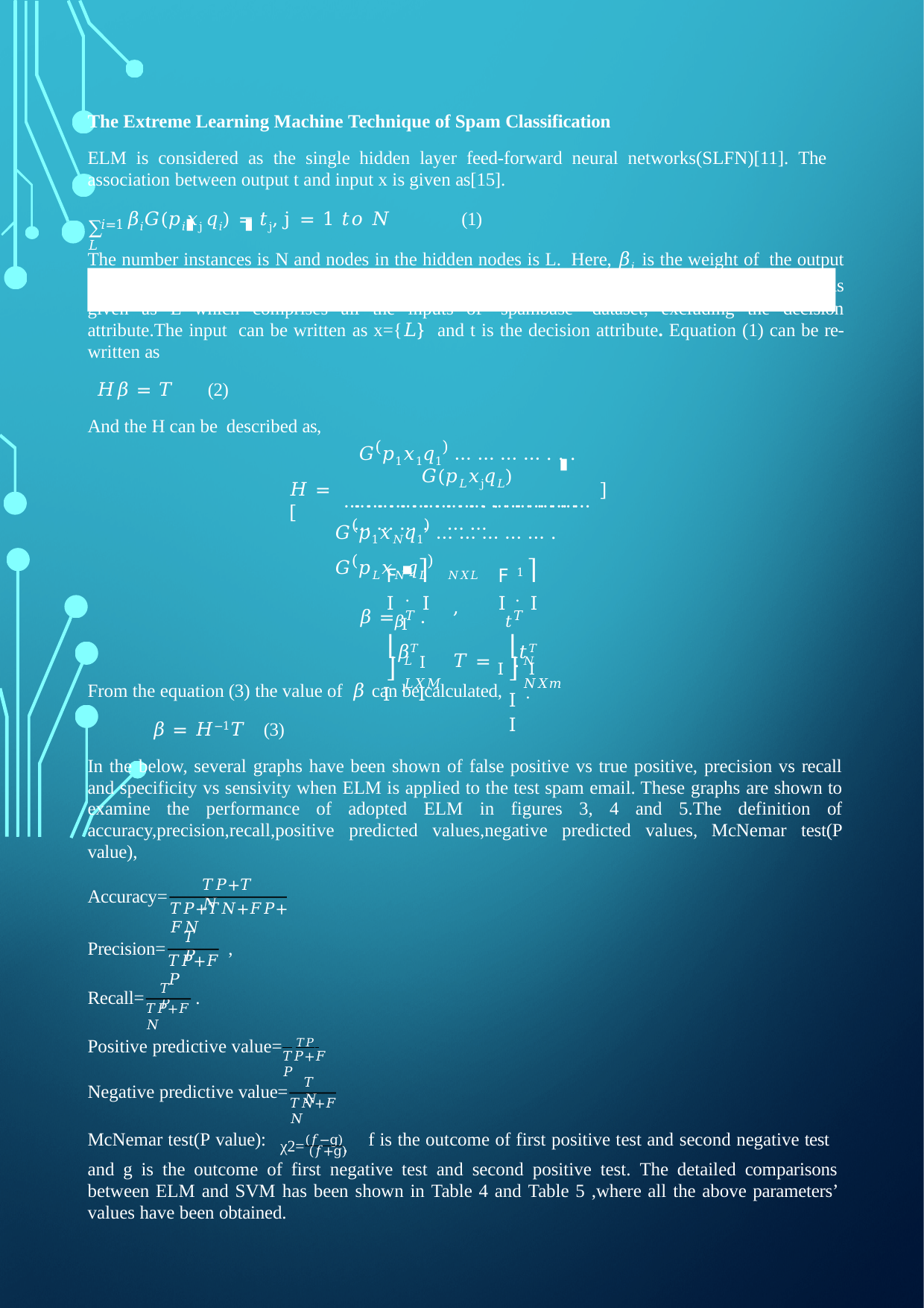

The Extreme Learning Machine Technique of Spam Classification
ELM is considered as the single hidden layer feed-forward neural networks(SLFN)[11]. The association between output t and input x is given as[15].
∑𝐿
𝛽𝑖𝐺(𝑝𝑖𝑥j 𝑞𝑖) = 𝑡j, j = 1 𝑡𝑜 𝑁	(1)
𝑖=1

The number instances is N and nodes in the hidden nodes is L. Here, 𝛽𝑖 is the weight of the output parameter. The component (𝑝𝑖, 𝑞𝑖) is the ith limit of the ith hidden node.The input to the ELM is given as L which comprises all the inputs of ‘spambase’ dataset, excluding the decision attribute.The input can be written as x={𝐿} and t is the decision attribute. Equation (1) can be re- written as
𝐻𝛽 = 𝑇	(2)
And the H can be described as,

𝐺(𝑝1𝑥1𝑞1) … … … … . . . 𝐺(𝑝𝐿𝑥j𝑞𝐿)
… … … … … … . . … … … … … …

𝐻 = [
]
… … … … … … … … … … … … … .
𝐺(𝑝1𝑥𝑁𝑞1) … … … … … . 𝐺(𝑝𝐿𝑥𝑁𝑞𝐿) 𝑁𝑋𝐿
𝛽𝑇	𝑡𝑇
𝖥 1 ⎤	𝖥 1 ⎤

I . I	I . I
𝛽 = I . I
I . I
,	𝑇 = I . I
I . I
⎣𝛽𝑇⎦
⎣𝑡𝑇 ⎦
𝐿 𝐿𝑋𝑀
𝑁 𝑁𝑋𝑚
From the equation (3) the value of 𝛽 can be calculated,
𝛽 = 𝐻−1𝑇	(3)
In the below, several graphs have been shown of false positive vs true positive, precision vs recall and specificity vs sensivity when ELM is applied to the test spam email. These graphs are shown to examine  the  performance  of  adopted  ELM  in  figures  3,  4  and  5.The  definition  of accuracy,precision,recall,positive predicted values,negative predicted values, McNemar test(P value),
𝑇𝑃+𝑇𝑁
Accuracy=

𝑇𝑃+𝑇𝑁+𝐹𝑃+𝐹𝑁
𝑇𝑃
Precision=
,

𝑇𝑃+𝐹𝑃
𝑇𝑃
Recall=
.

𝑇𝑃+𝐹𝑁
Positive predictive value=  𝑇𝑃
𝑇𝑃+𝐹𝑃
𝑇𝑁
Negative predictive value=

𝑇𝑁+𝐹𝑁
χ2=(𝑓−g),
McNemar test(P value):
f is the outcome of first positive test and second negative test
(𝑓+g)
and g is the outcome of first negative test and second positive test. The detailed comparisons between ELM and SVM has been shown in Table 4 and Table 5 ,where all the above parameters’ values have been obtained.